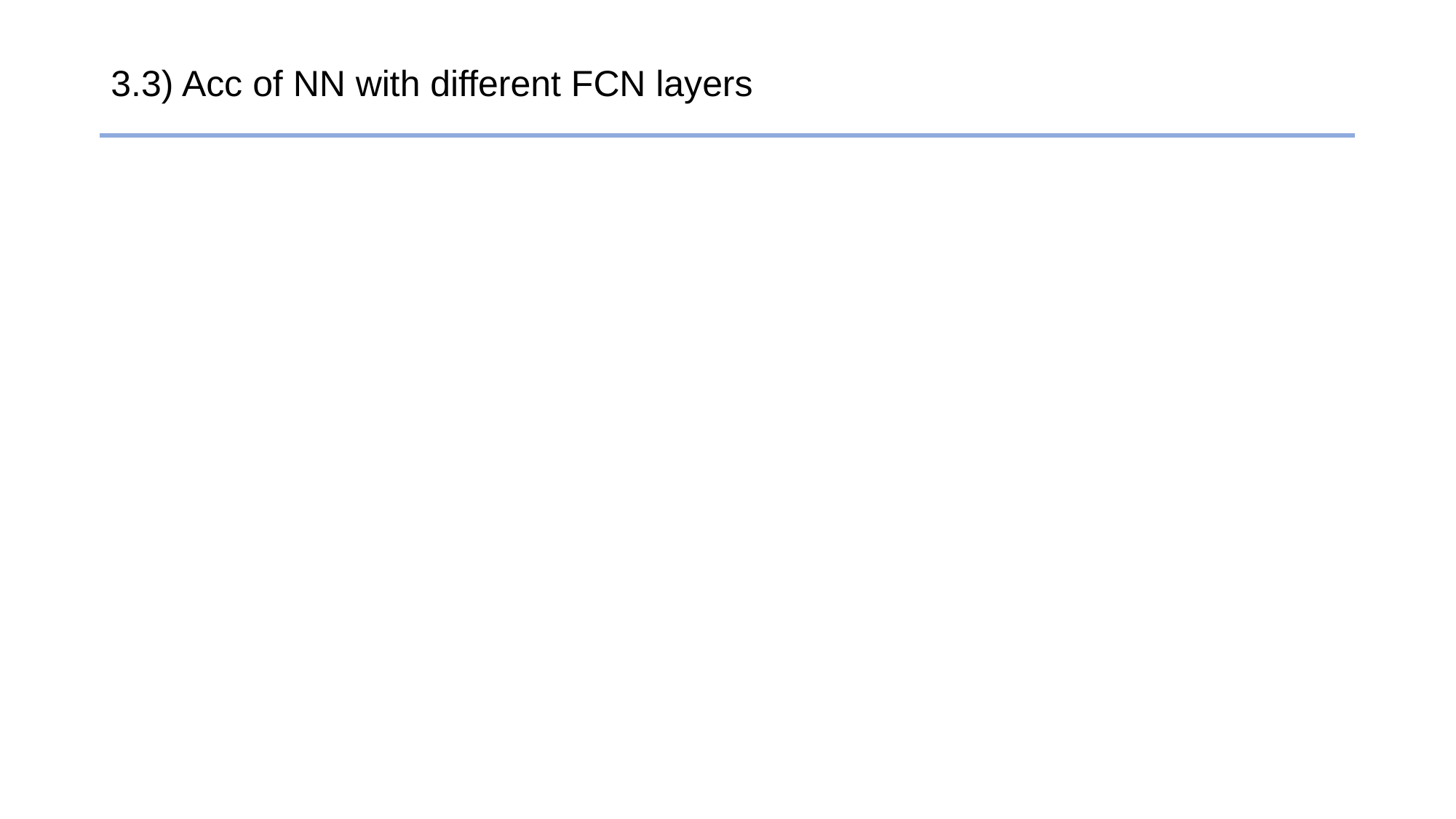

# 3.3) Acc of NN with different FCN layers